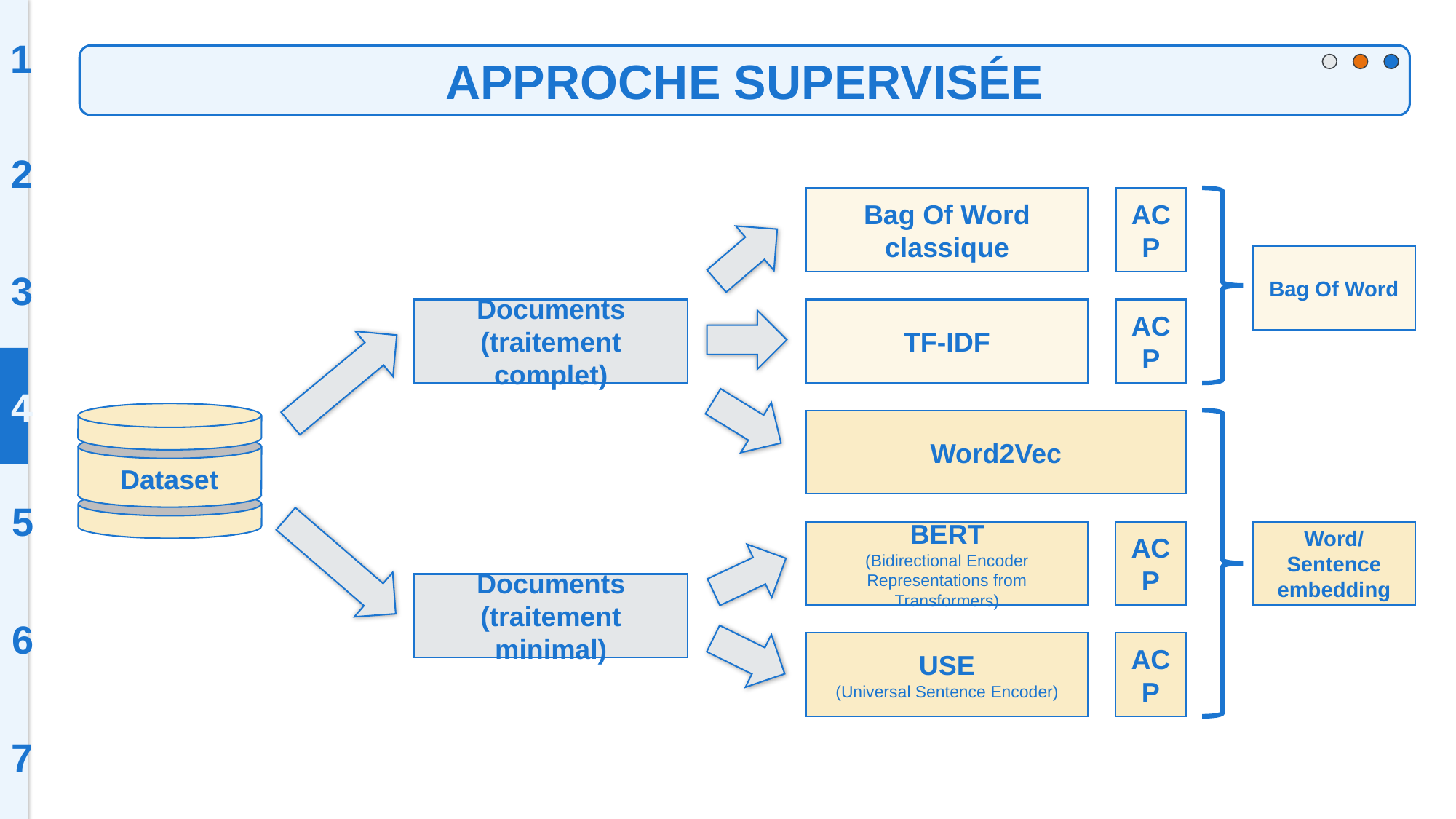

1
APPROCHE SUPERVISÉE

2
Bag Of Word classique
ACP

Bag Of Word
3
Documents
(traitement complet)
TF-IDF
ACP

4

Dataset

Word2Vec
5
Word/Sentence embedding
BERT
(Bidirectional Encoder Representations from Transformers)
ACP

Documents
(traitement minimal)
6

USE
(Universal Sentence Encoder)
ACP
7